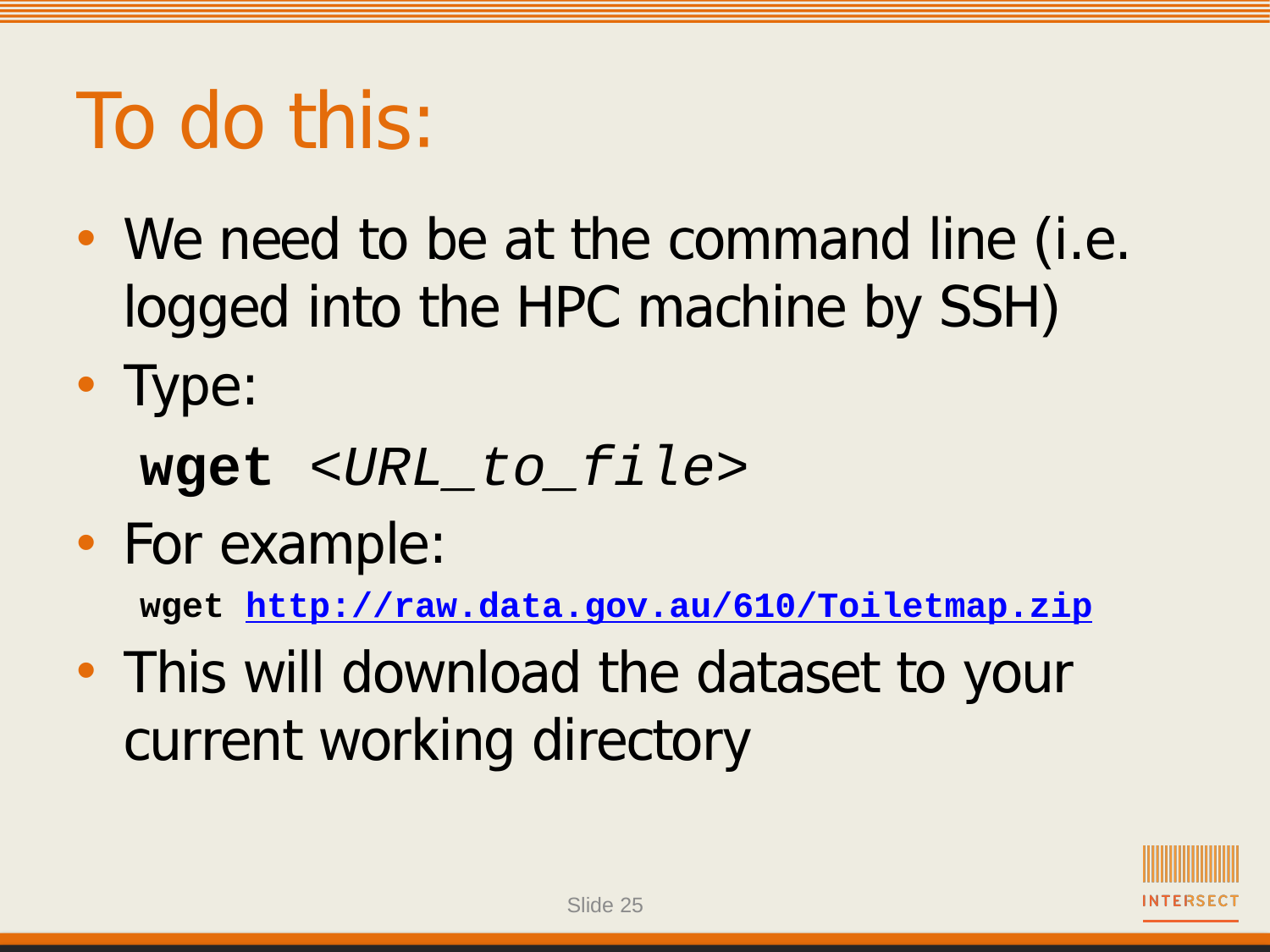

# To do this:
We need to be at the command line (i.e. logged into the HPC machine by SSH)
Type:
wget <URL_to_file>
For example:
wget http://raw.data.gov.au/610/Toiletmap.zip
This will download the dataset to your current working directory

Slide 25